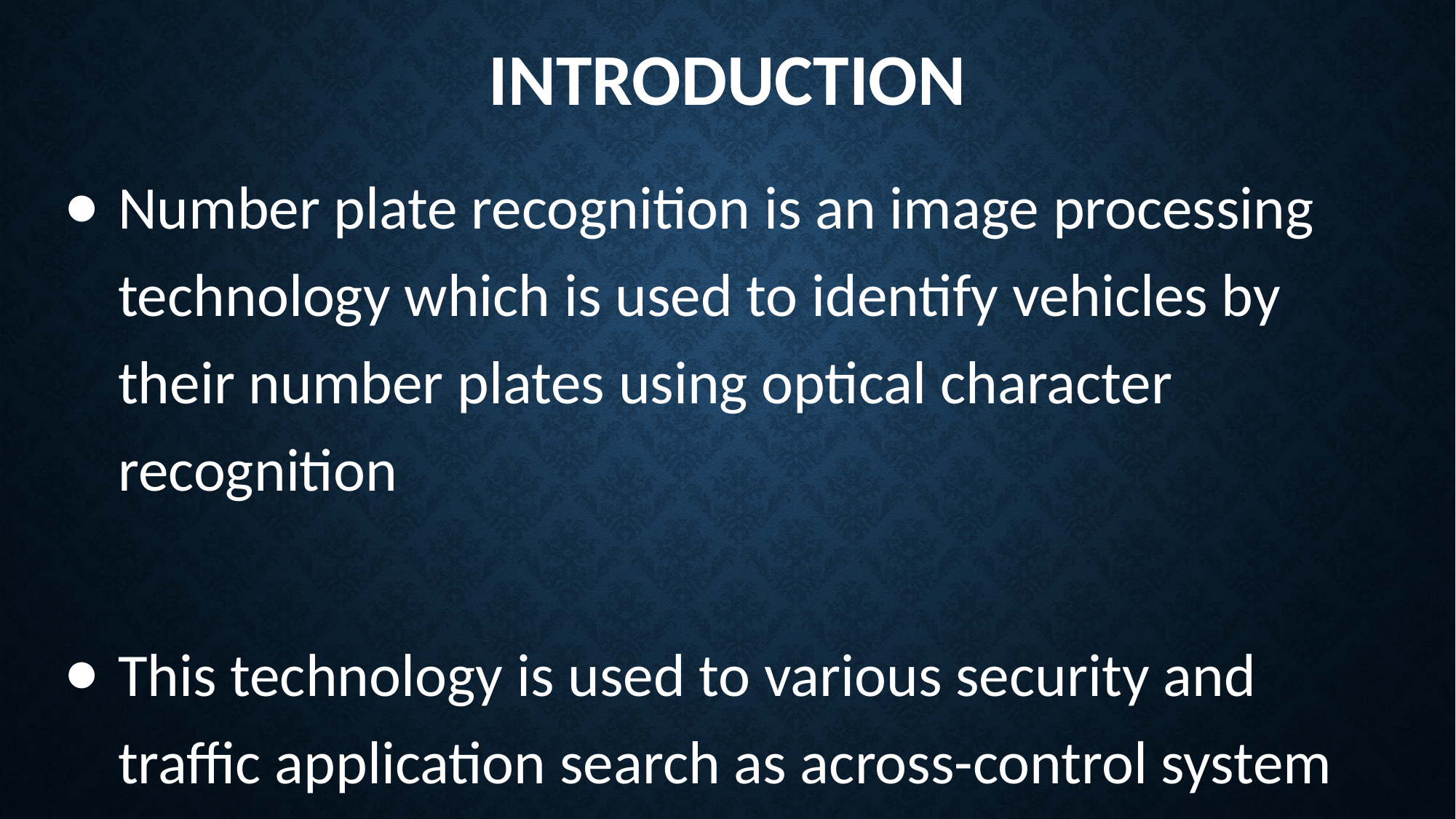

# INTRODUCTION
Number plate recognition is an image processing technology which is used to identify vehicles by their number plates using optical character recognition

This technology is used to various security and traffic application search as across-control system